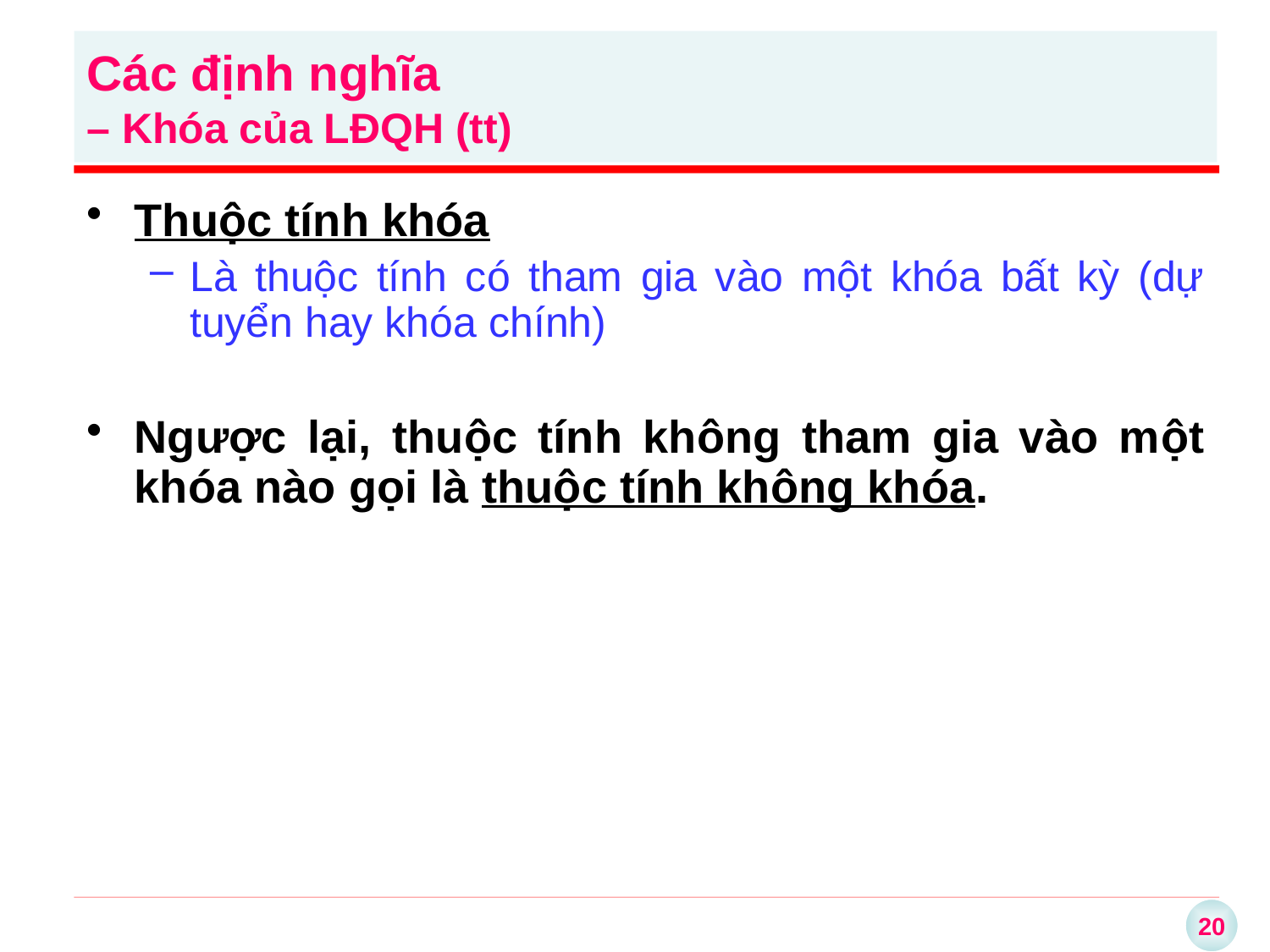

Các định nghĩa
– Khóa của LĐQH (tt)
Thuộc tính khóa
Là thuộc tính có tham gia vào một khóa bất kỳ (dự tuyển hay khóa chính)

Ngược lại, thuộc tính không tham gia vào một khóa nào gọi là thuộc tính không khóa.